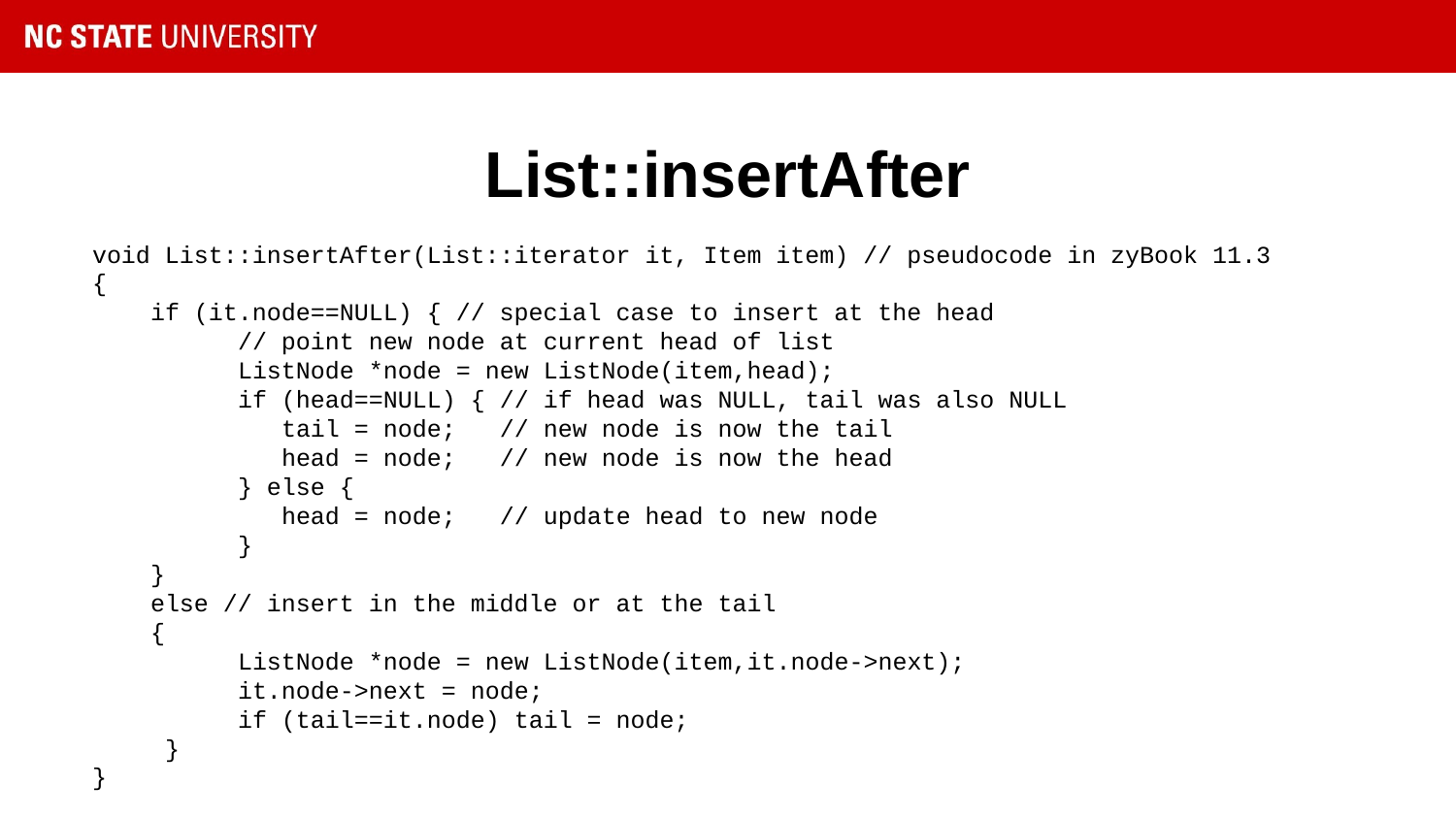

# List::insertAfter
void List::insertAfter(List::iterator it, Item item) // pseudocode in zyBook 11.3
{
    if (it.node==NULL) { // special case to insert at the head
          // point new node at current head of list
          ListNode *node = new ListNode(item,head);
          if (head==NULL) { // if head was NULL, tail was also NULL
             tail = node;   // new node is now the tail
             head = node;   // new node is now the head
          } else {
             head = node;   // update head to new node
          }
    }
    else // insert in the middle or at the tail
    {
          ListNode *node = new ListNode(item,it.node->next);
          it.node->next = node;
          if (tail==it.node) tail = node;
}
}